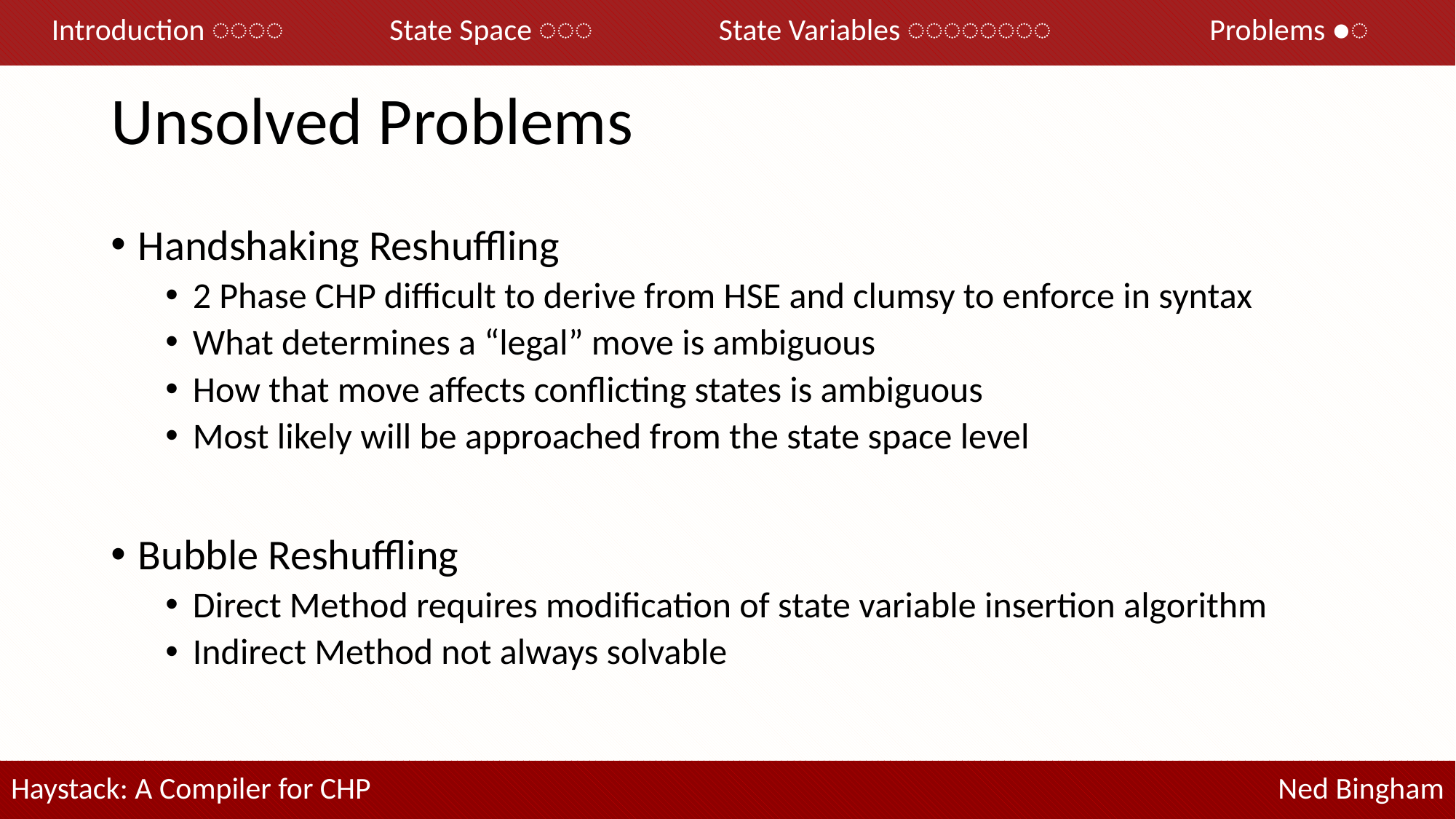

| Introduction ◌◌◌◌ | State Space ◌◌◌ | State Variables ◌◌◌◌◌◌◌◌ | Problems ●◌ |
| --- | --- | --- | --- |
# Unsolved Problems
Handshaking Reshuffling
2 Phase CHP difficult to derive from HSE and clumsy to enforce in syntax
What determines a “legal” move is ambiguous
How that move affects conflicting states is ambiguous
Most likely will be approached from the state space level

Bubble Reshuffling
Direct Method requires modification of state variable insertion algorithm
Indirect Method not always solvable

| Haystack: A Compiler for CHP | Ned Bingham |
| --- | --- |